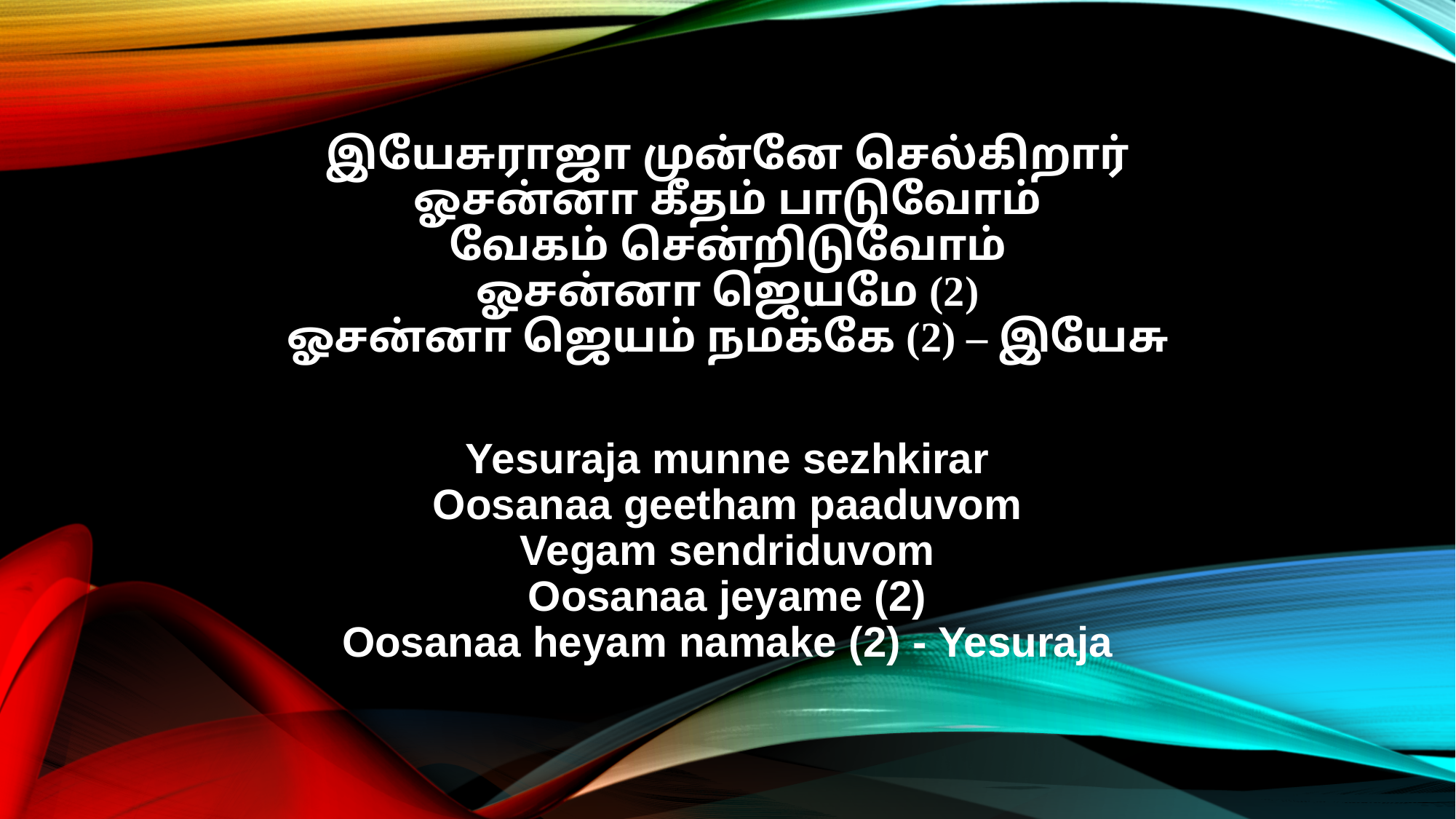

இயேசுராஜா முன்னே செல்கிறார்
ஓசன்னா கீதம் பாடுவோம்
வேகம் சென்றிடுவோம்
ஓசன்னா ஜெயமே (2)
ஓசன்னா ஜெயம் நமக்கே (2) – இயேசு

Yesuraja munne sezhkirar
Oosanaa geetham paaduvom
Vegam sendriduvom
Oosanaa jeyame (2)
Oosanaa heyam namake (2) - Yesuraja